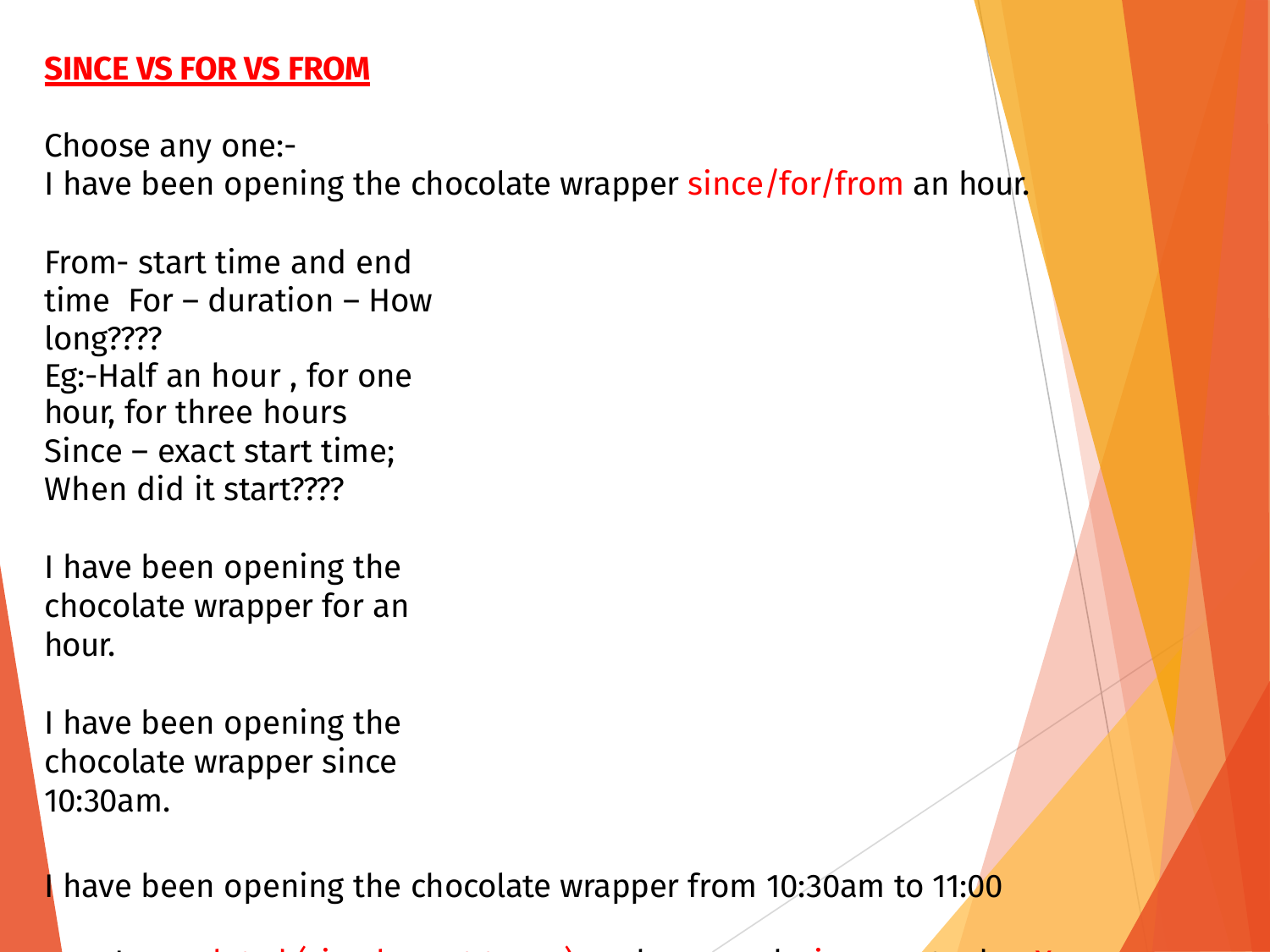

SINCE VS FOR VS FROM

Choose any one:-
I have been opening the chocolate wrapper since/for/from an hour.

From- start time and end time  For – duration – How long????
Eg:-Half an hour , for one hour, for three hours
Since – exact start time; When did it start????

I have been opening the chocolate wrapper for an hour.

I have been opening the chocolate wrapper since 10:30am.
I have been opening the chocolate wrapper from 10:30am to 11:00 am.  I completed (simple past tense) my homework since yesterday. X
I have been completing my homework since yesterday. (OR)   I completed my homework yesterday.
I have worked on this robotic model since January.